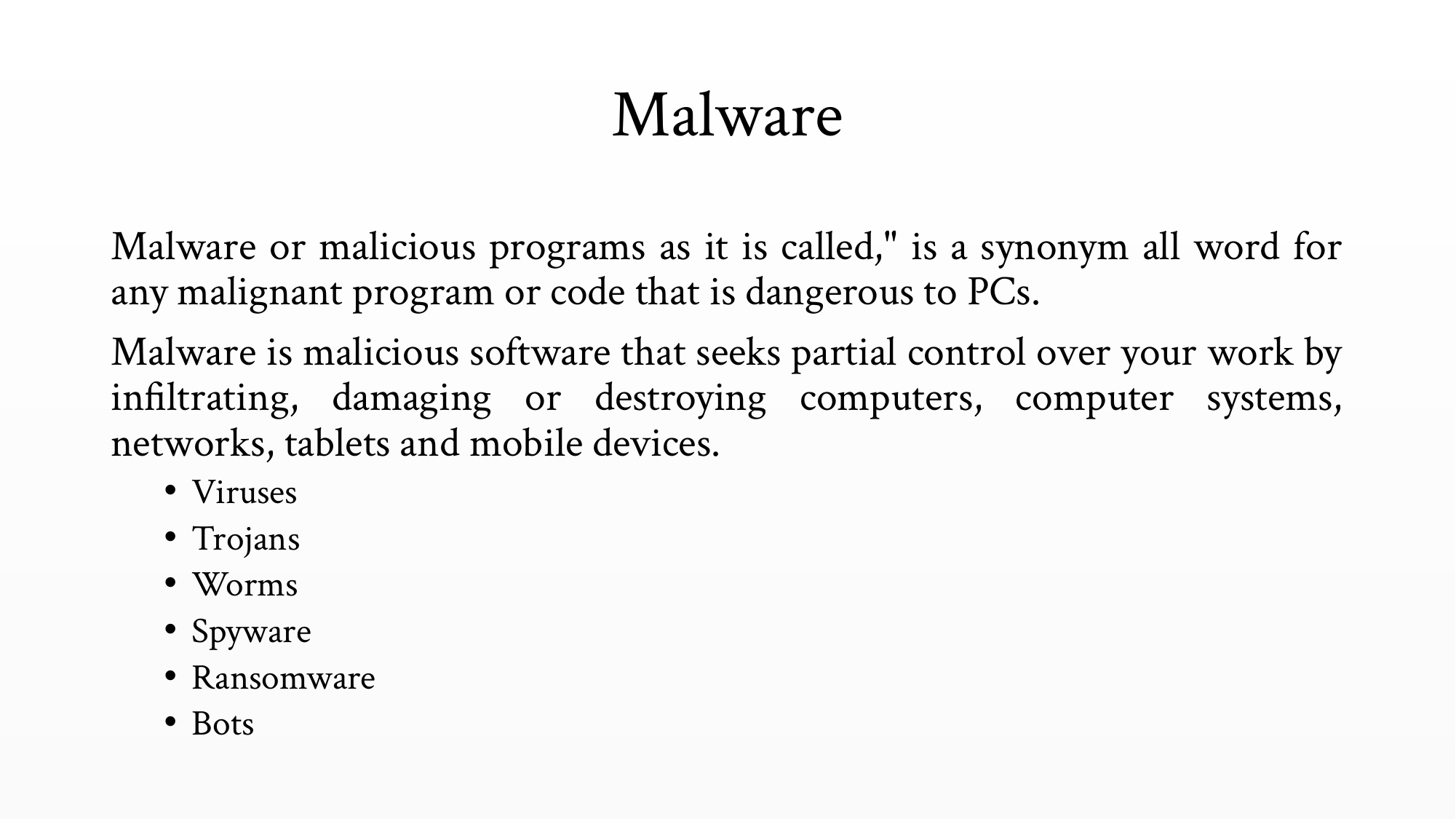

# Malware
Malware or malicious programs as it is called," is a synonym all word for any malignant program or code that is dangerous to PCs.
Malware is malicious software that seeks partial control over your work by infiltrating, damaging or destroying computers, computer systems, networks, tablets and mobile devices.
Viruses
Trojans
Worms
Spyware
Ransomware
Bots